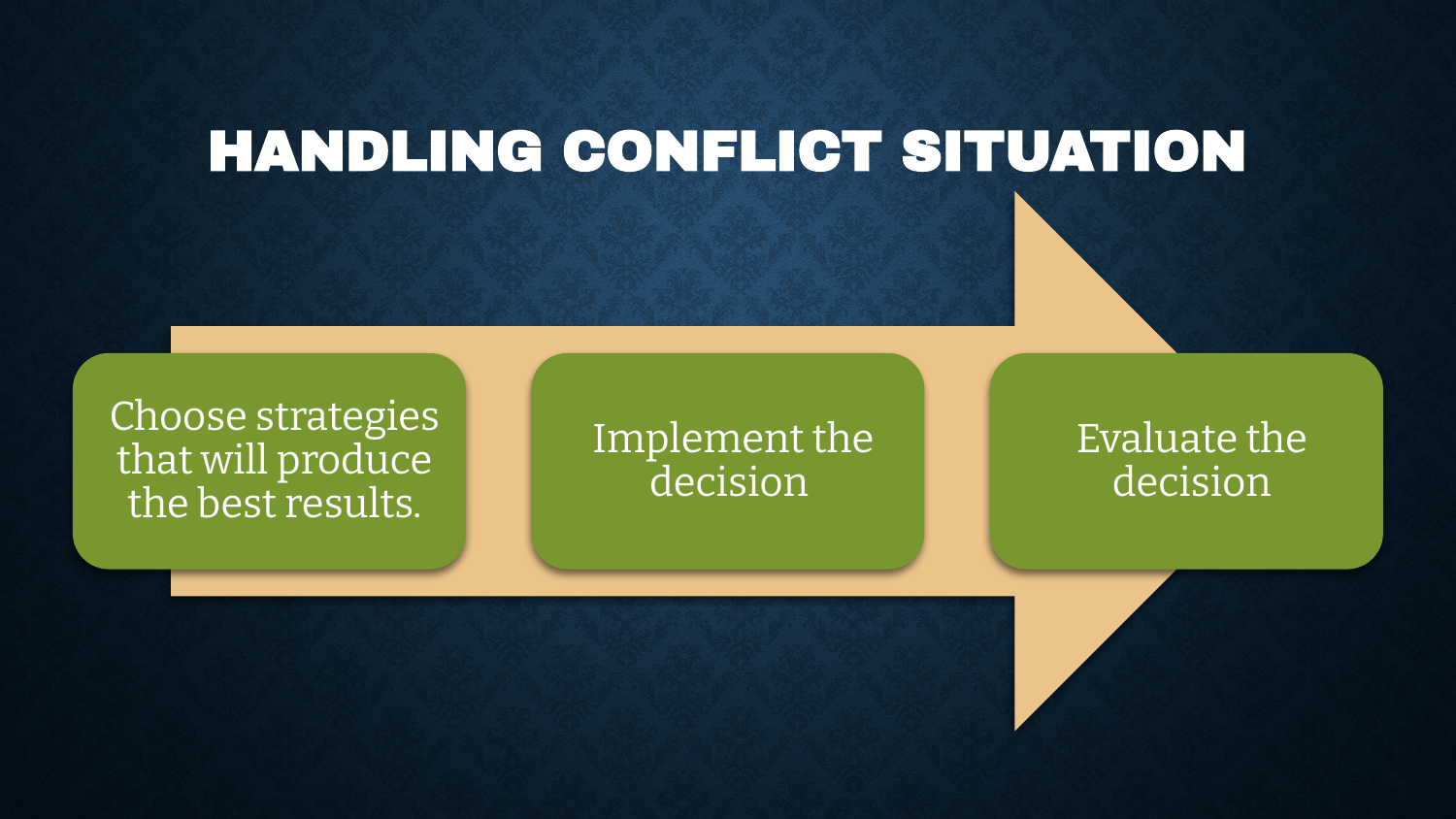

# HANDLING CONFLICT SITUATION
Choose strategies that will produce the best results.
Implement the decision
Evaluate the decision